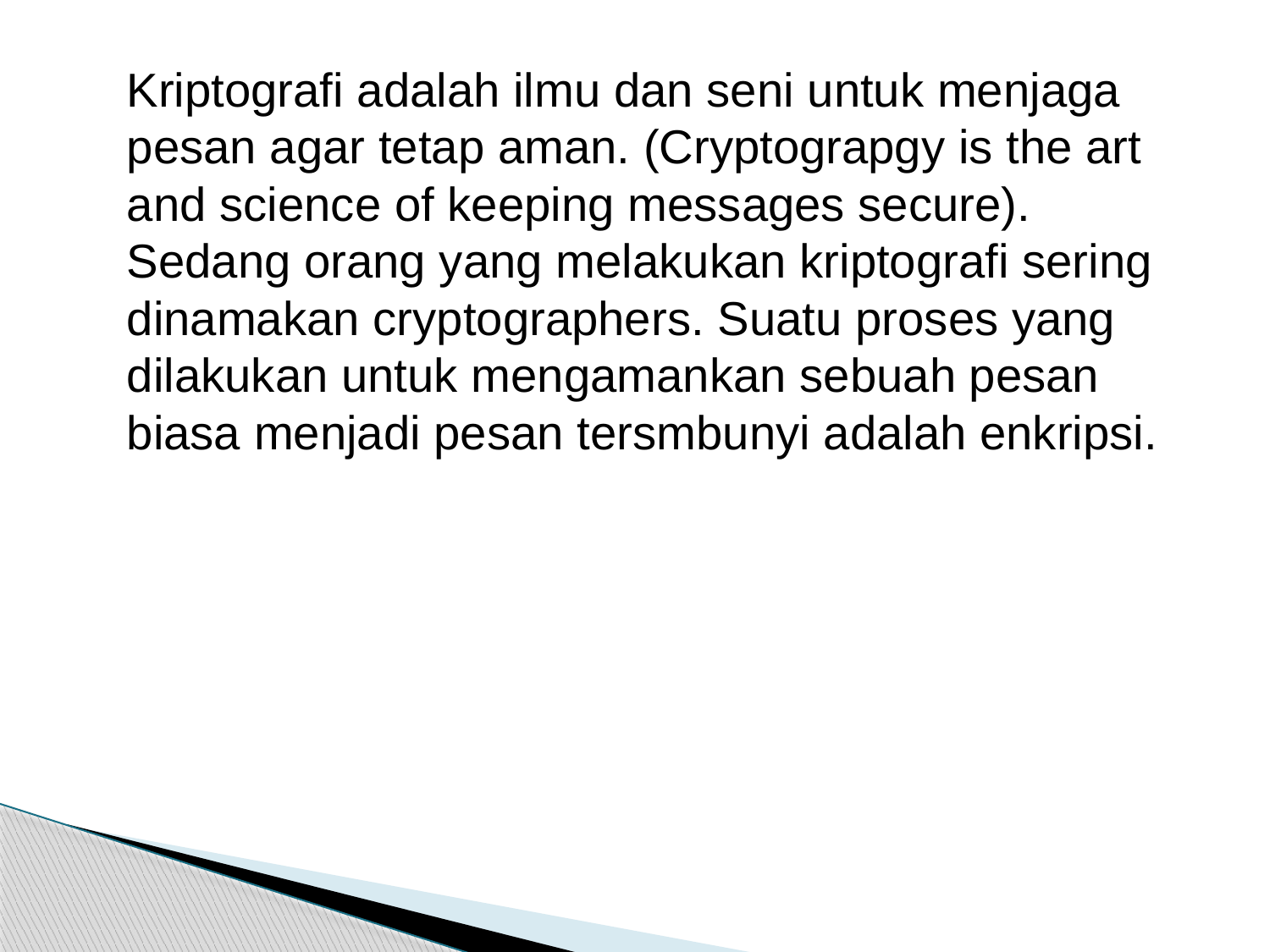

Kriptografi adalah ilmu dan seni untuk menjaga pesan agar tetap aman. (Cryptograpgy is the art and science of keeping messages secure). Sedang orang yang melakukan kriptografi sering dinamakan cryptographers. Suatu proses yang dilakukan untuk mengamankan sebuah pesan biasa menjadi pesan tersmbunyi adalah enkripsi.